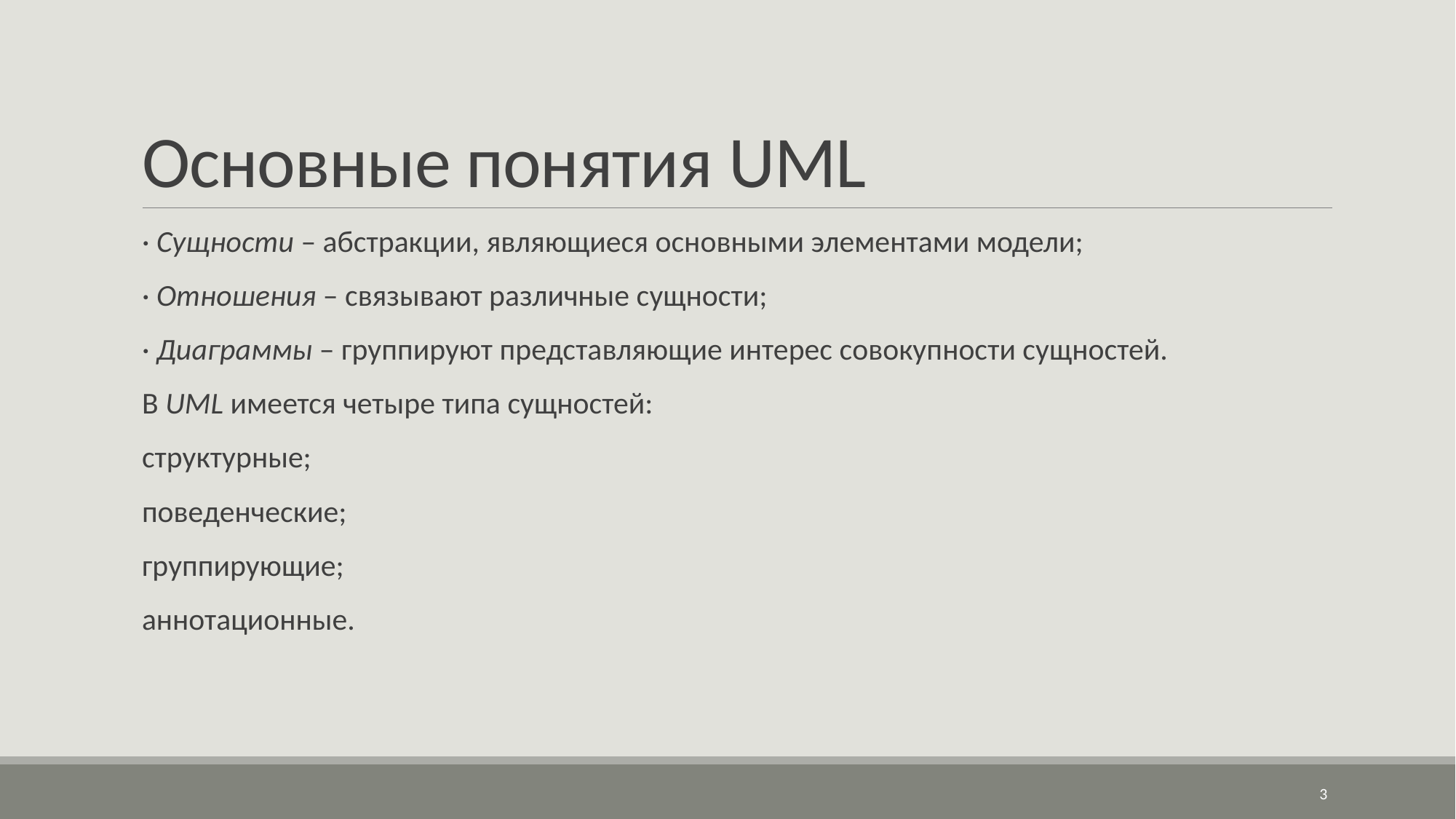

# Основные понятия UML
· Сущности – абстракции, являющиеся основными элементами модели;
· Отношения – связывают различные сущности;
· Диаграммы – группируют представляющие интерес совокупности сущностей.
В UML имеется четыре типа сущностей:
структурные;
поведенческие;
группирующие;
аннотационные.
3